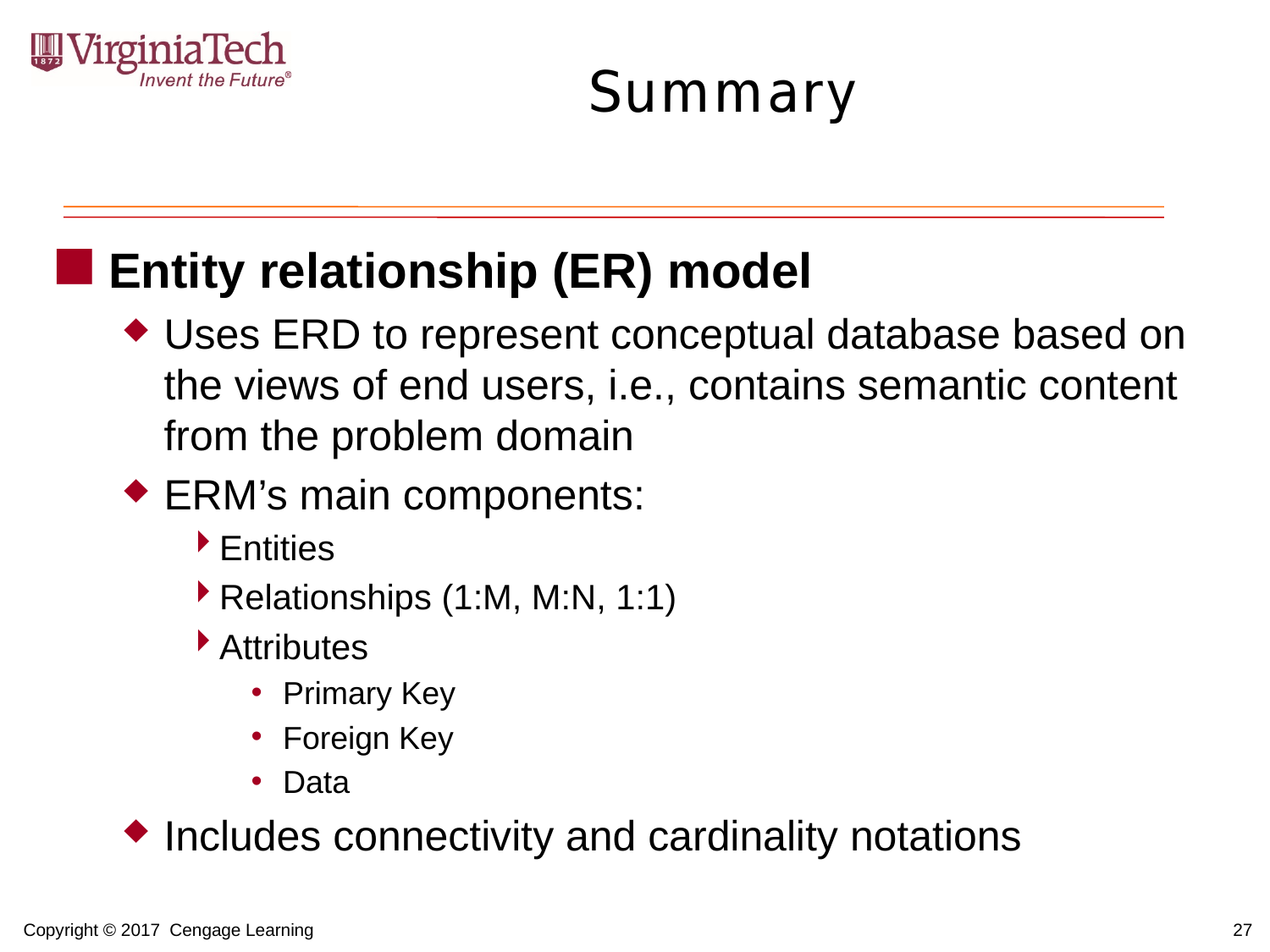

# Summary
Entity relationship (ER) model
Uses ERD to represent conceptual database based on the views of end users, i.e., contains semantic content from the problem domain
ERM’s main components:
Entities
Relationships (1:M, M:N, 1:1)
Attributes
Primary Key
Foreign Key
Data
Includes connectivity and cardinality notations
27
Copyright © 2017  Cengage Learning